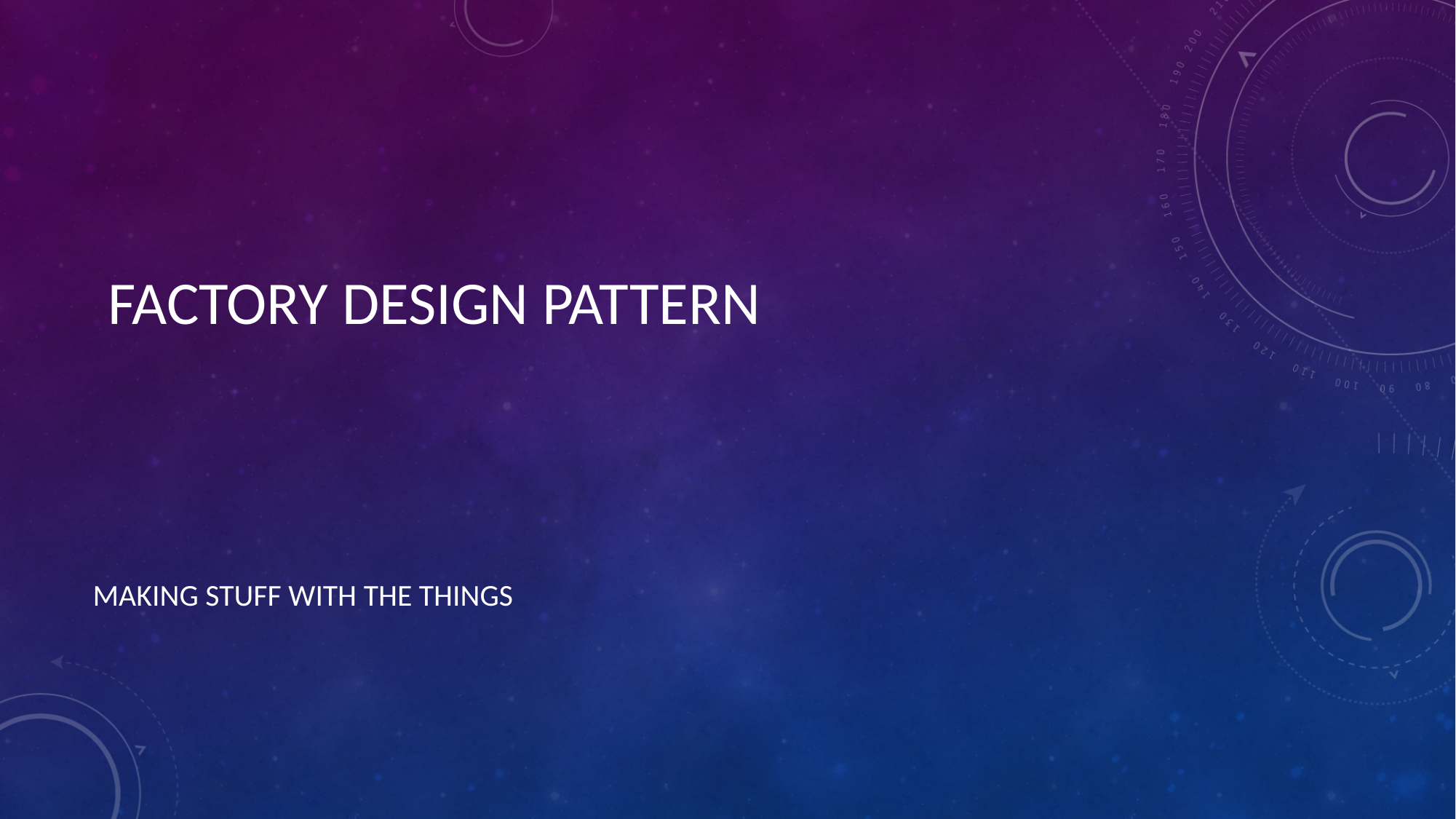

# Factory Design Pattern
Making stuff with the things